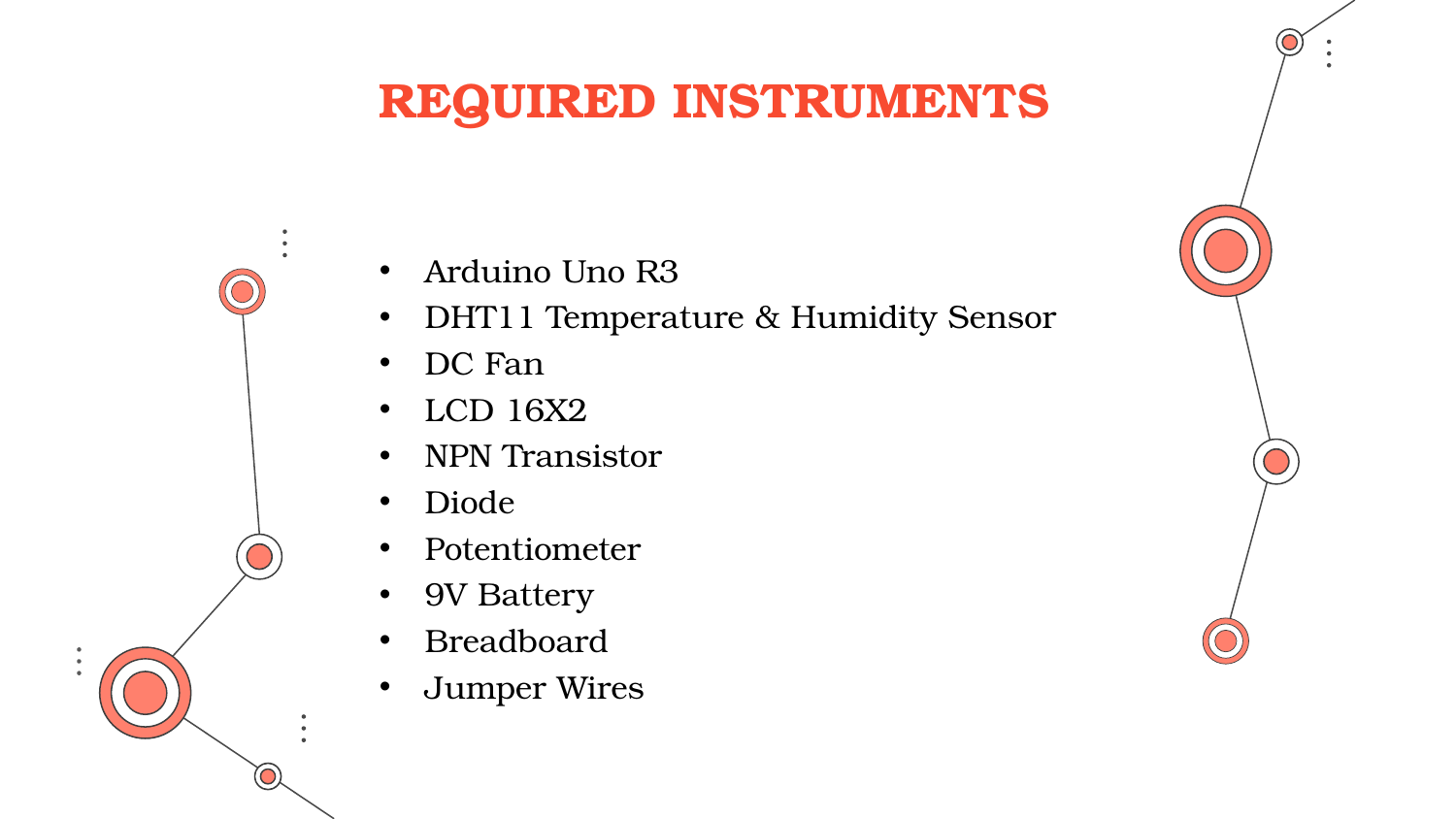

# REQUIRED INSTRUMENTS
| Arduino Uno R3 |
| --- |
| DHT11 Temperature & Humidity Sensor |
| DC Fan |
| LCD 16X2 |
| NPN Transistor |
| Diode |
| Potentiometer |
| 9V Battery |
| Breadboard |
| Jumper Wires |